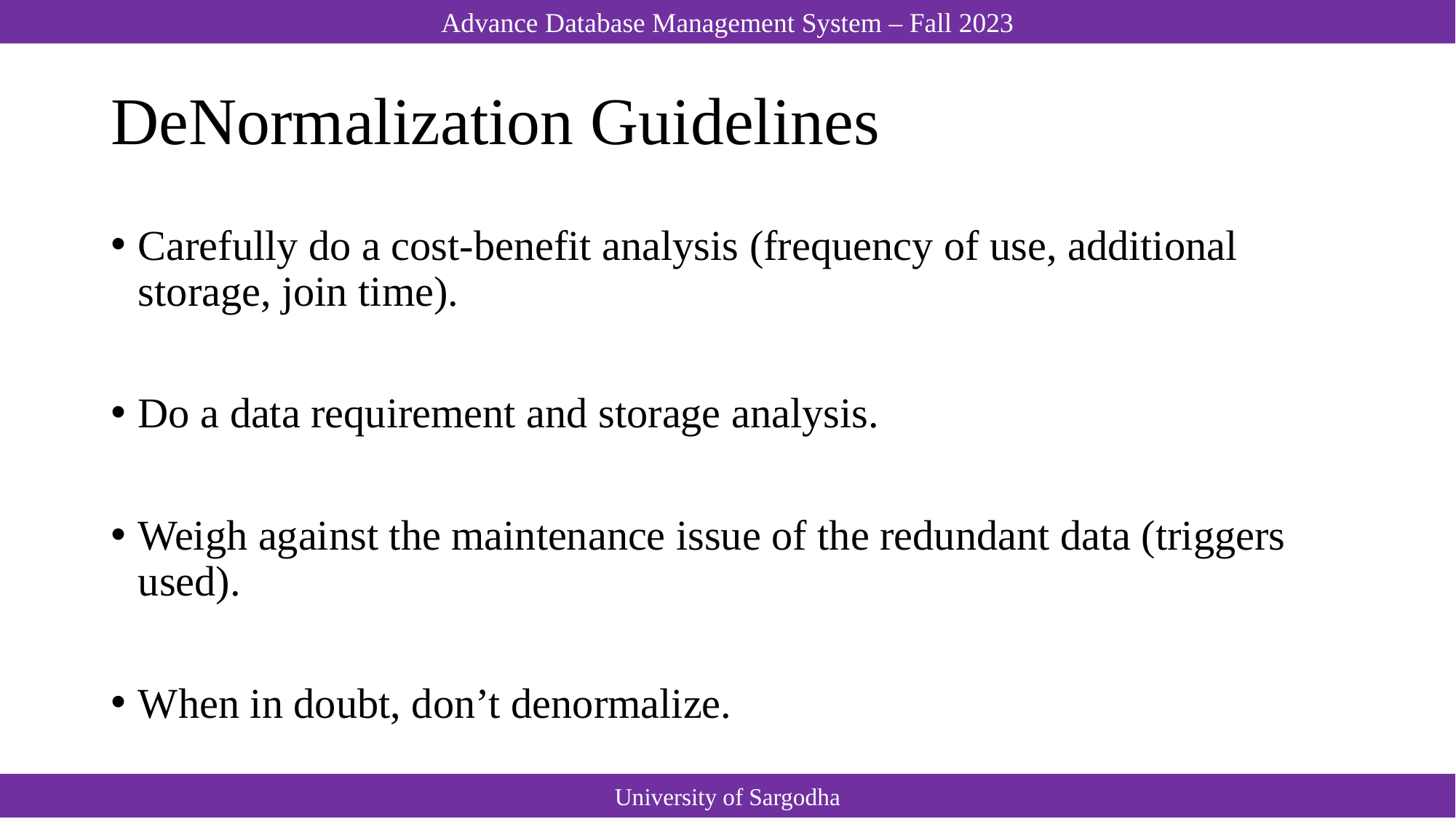

# DeNormalization Guidelines
Carefully do a cost-benefit analysis (frequency of use, additional storage, join time).

Do a data requirement and storage analysis.

Weigh against the maintenance issue of the redundant data (triggers used).

When in doubt, don’t denormalize.

University of Sargodha